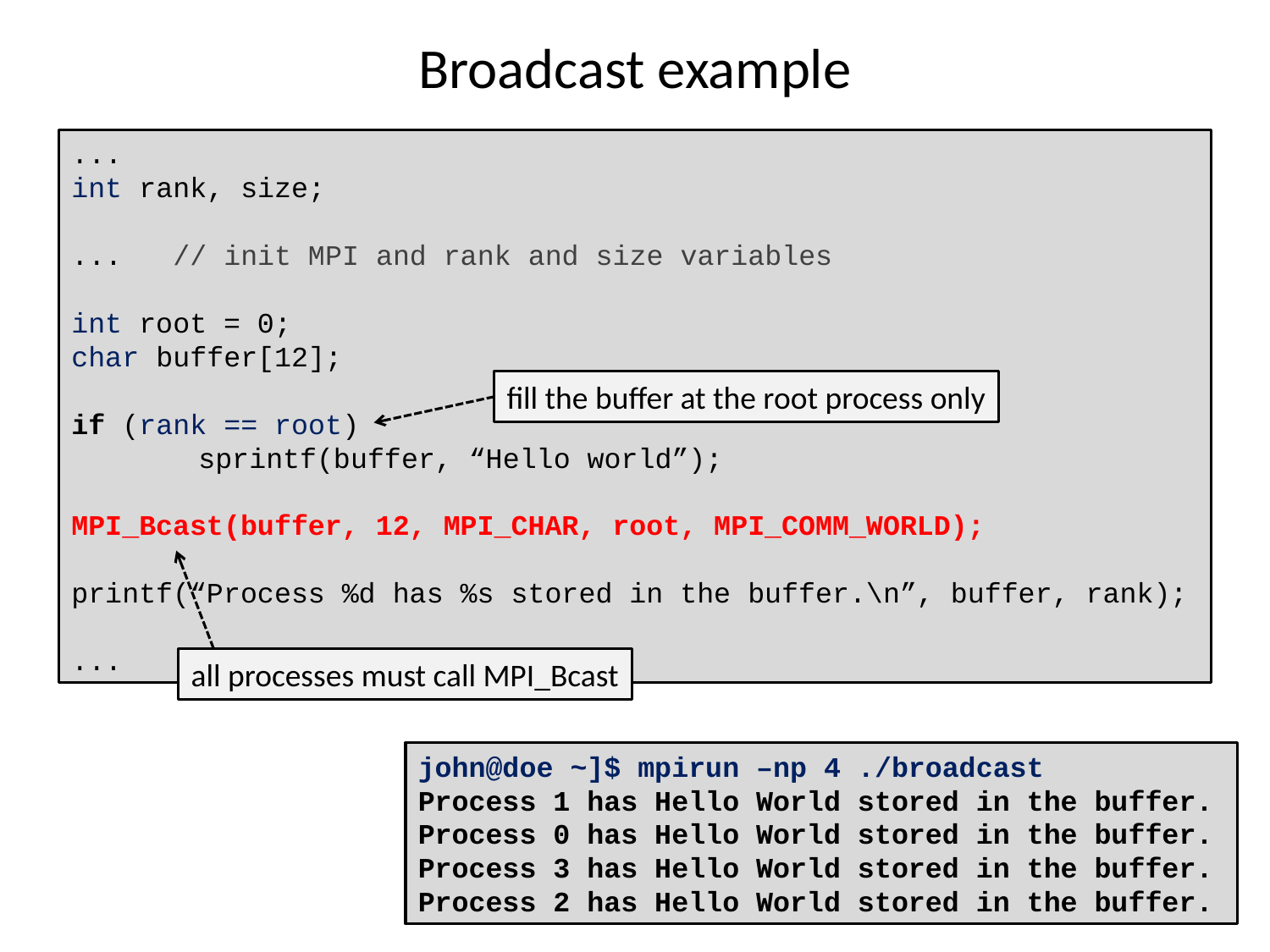

# Broadcast example
...
int rank, size;

...   // init MPI and rank and size variables

int root = 0;
char buffer[12];

if (rank == root)
	sprintf(buffer, “Hello world”);

MPI_Bcast(buffer, 12, MPI_CHAR, root, MPI_COMM_WORLD);

printf(“Process %d has %s stored in the buffer.\n”, buffer, rank);

...
fill the buffer at the root process only
all processes must call MPI_Bcast
john@doe ~]$ mpirun –np 4 ./broadcast
Process 1 has Hello World stored in the buffer.
Process 0 has Hello World stored in the buffer.
Process 3 has Hello World stored in the buffer.
Process 2 has Hello World stored in the buffer.